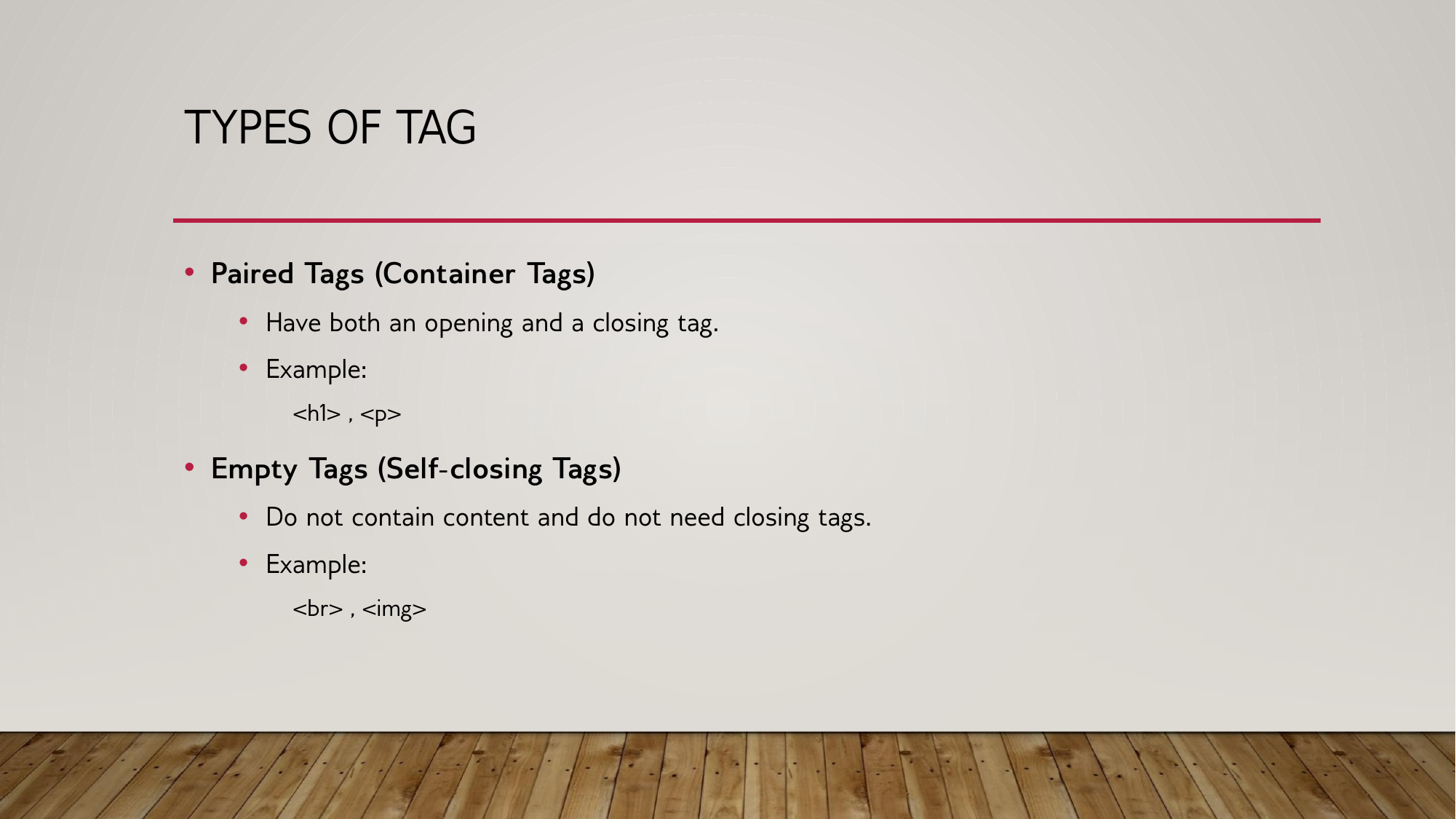

# TYPES OF TAG
Paired Tags (Container Tags)
Have both an opening and a closing tag.
Example:
<h1> , <p>
Empty Tags (Self-closing Tags)
Do not contain content and do not need closing tags.
Example:
<br> , <img>